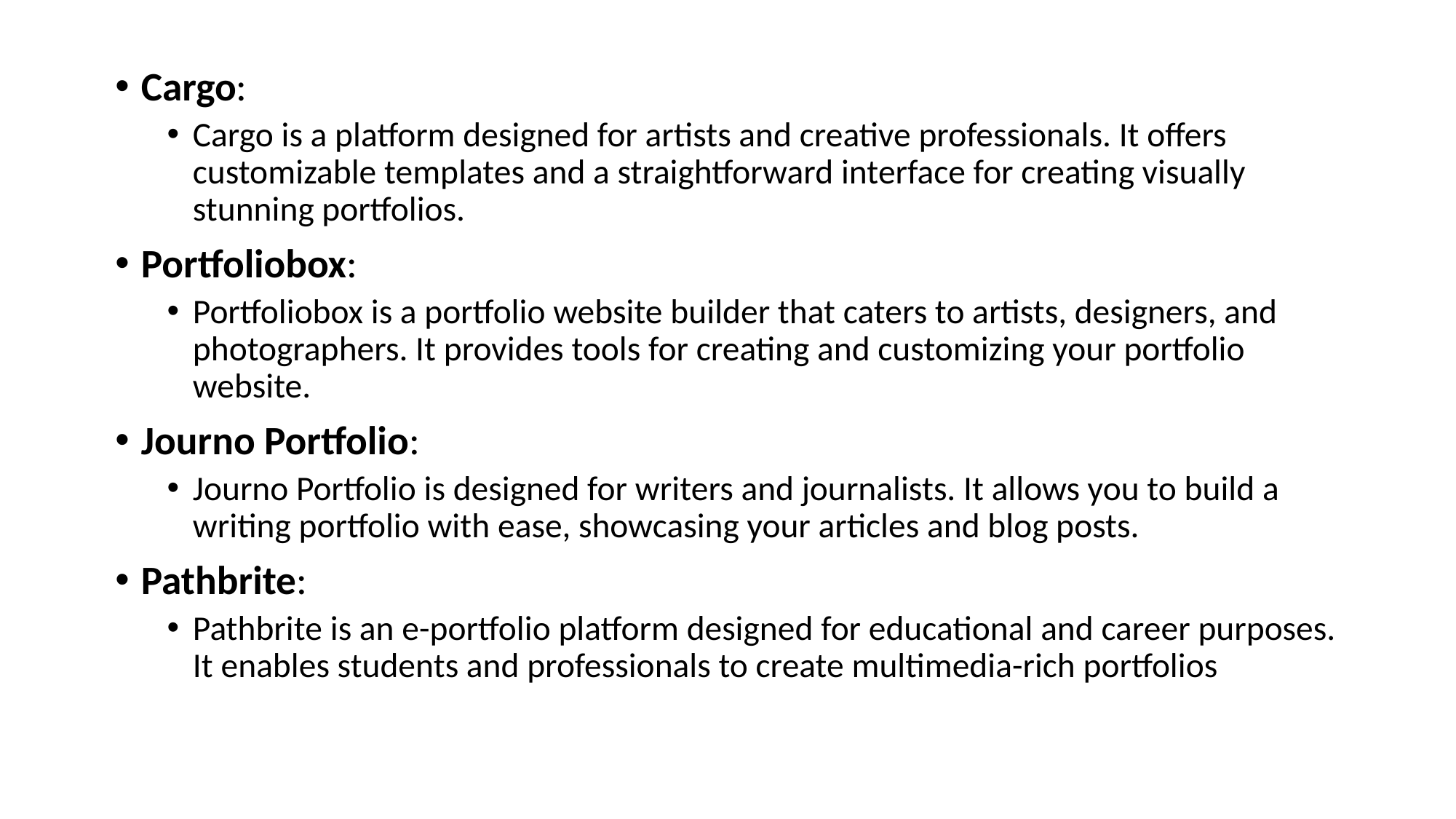

Cargo:
Cargo is a platform designed for artists and creative professionals. It offers customizable templates and a straightforward interface for creating visually stunning portfolios.
Portfoliobox:
Portfoliobox is a portfolio website builder that caters to artists, designers, and photographers. It provides tools for creating and customizing your portfolio website.
Journo Portfolio:
Journo Portfolio is designed for writers and journalists. It allows you to build a writing portfolio with ease, showcasing your articles and blog posts.
Pathbrite:
Pathbrite is an e-portfolio platform designed for educational and career purposes. It enables students and professionals to create multimedia-rich portfolios